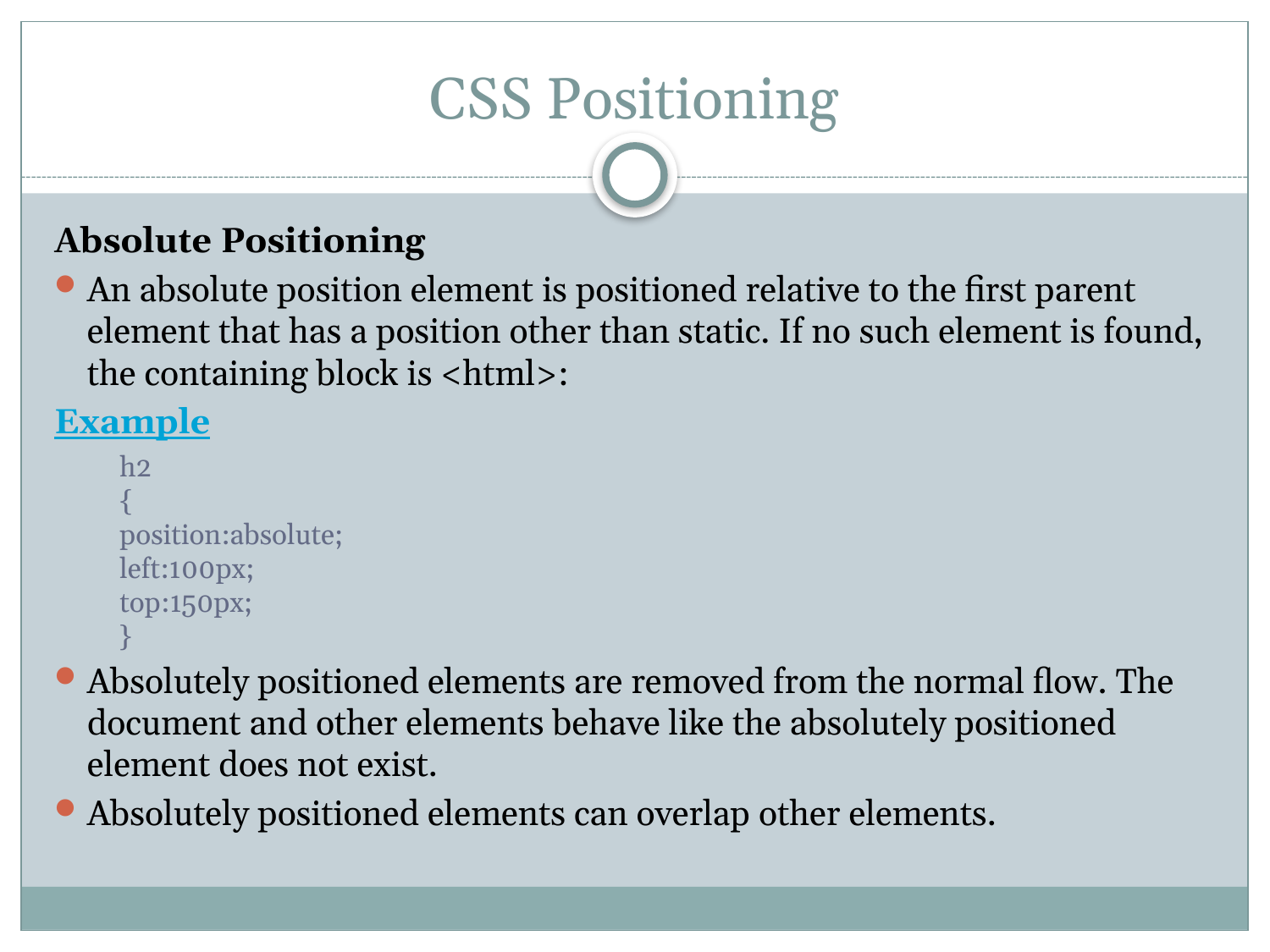

# CSS Positioning
Absolute Positioning
An absolute position element is positioned relative to the first parent element that has a position other than static. If no such element is found, the containing block is <html>:
Example
	h2
{
position:absolute;
left:100px;
top:150px;
}
Absolutely positioned elements are removed from the normal flow. The document and other elements behave like the absolutely positioned element does not exist.
Absolutely positioned elements can overlap other elements.